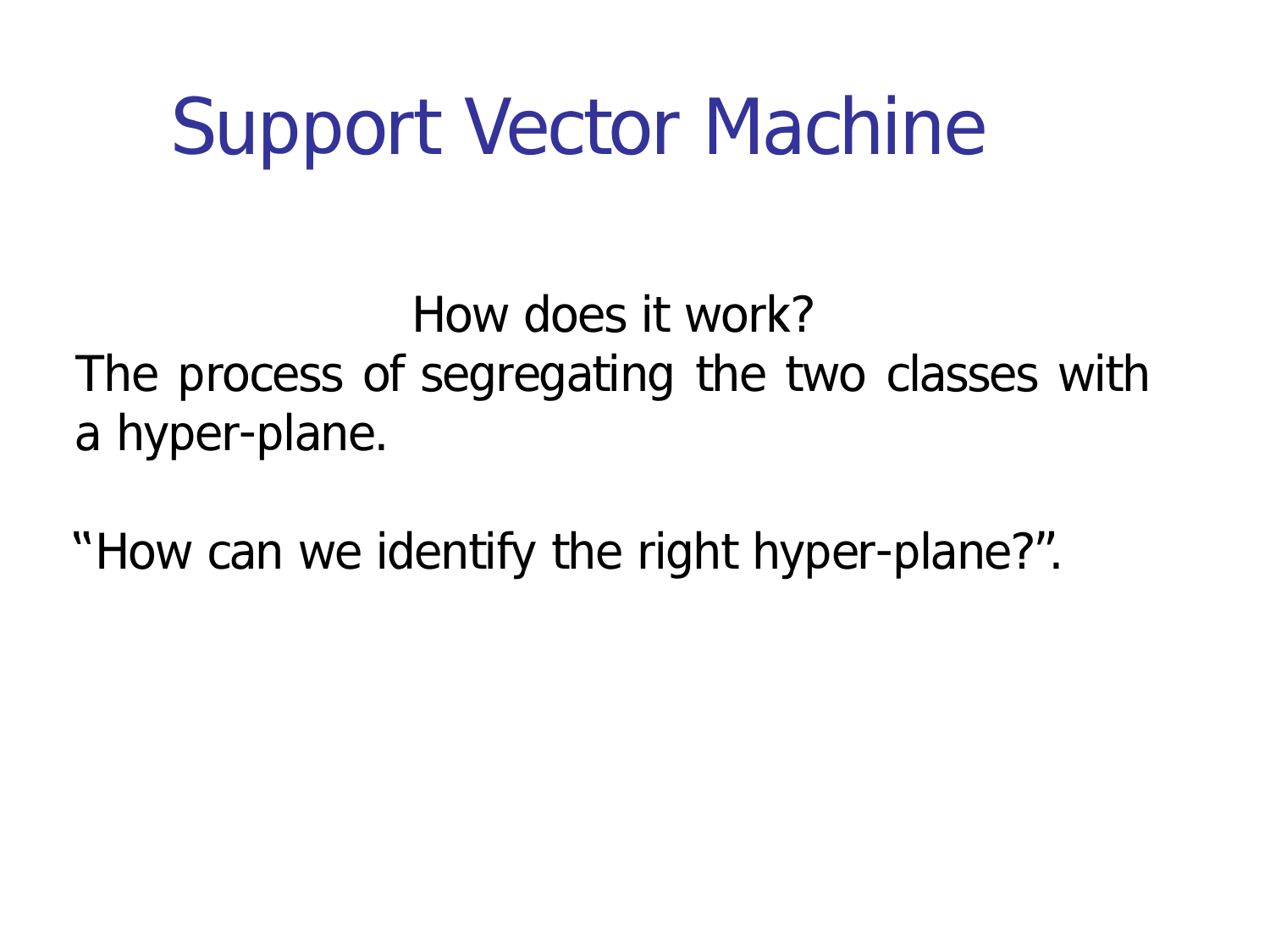

# Support Vector Machine
How does it work?
The process of segregating the two classes with a hyper-plane.

“How can we identify the right hyper-plane?”.